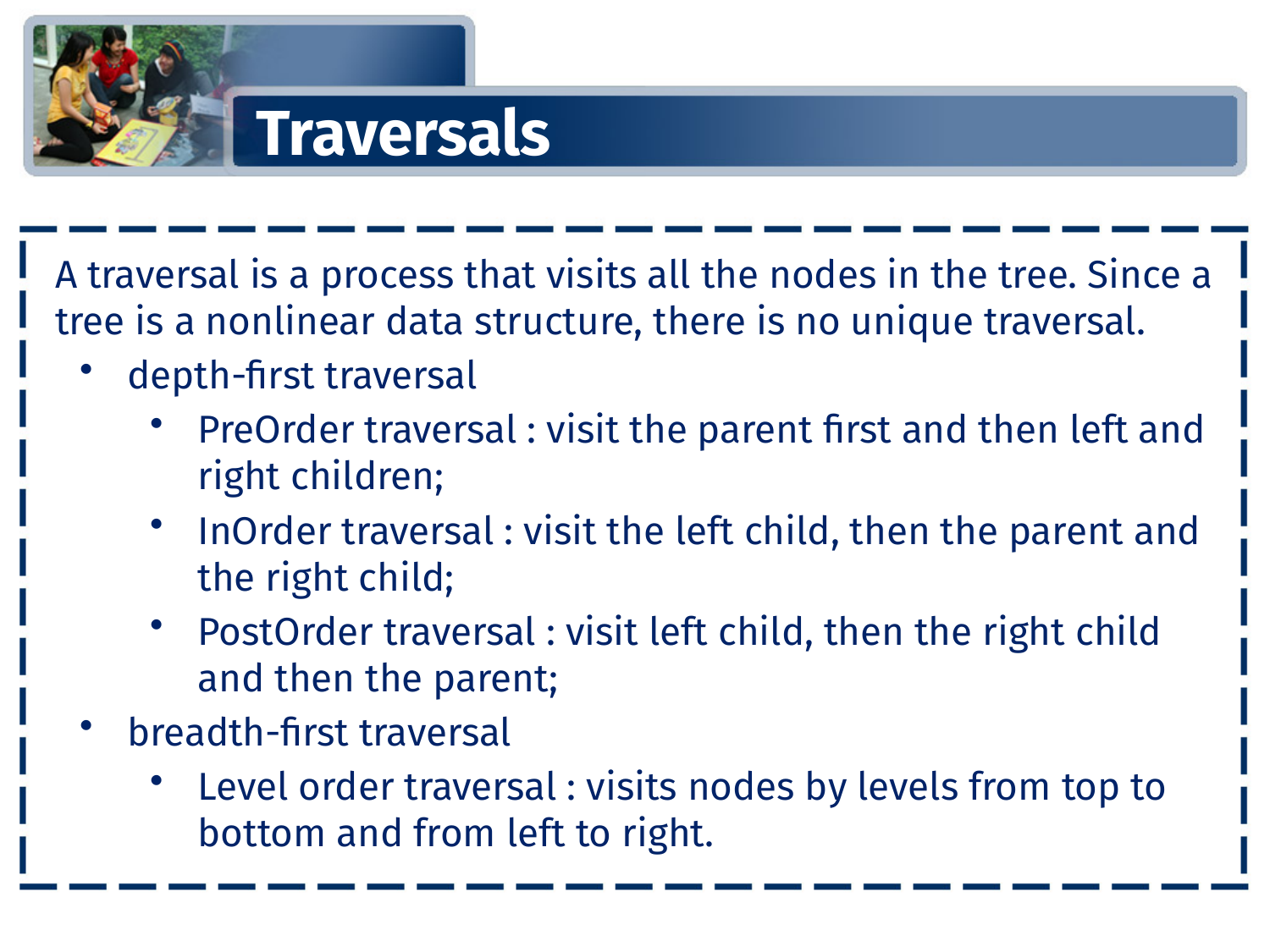

# Traversals
A traversal is a process that visits all the nodes in the tree. Since a tree is a nonlinear data structure, there is no unique traversal.
depth-first traversal
PreOrder traversal : visit the parent first and then left and right children;
InOrder traversal : visit the left child, then the parent and the right child;
PostOrder traversal : visit left child, then the right child and then the parent;
breadth-first traversal
Level order traversal : visits nodes by levels from top to bottom and from left to right.